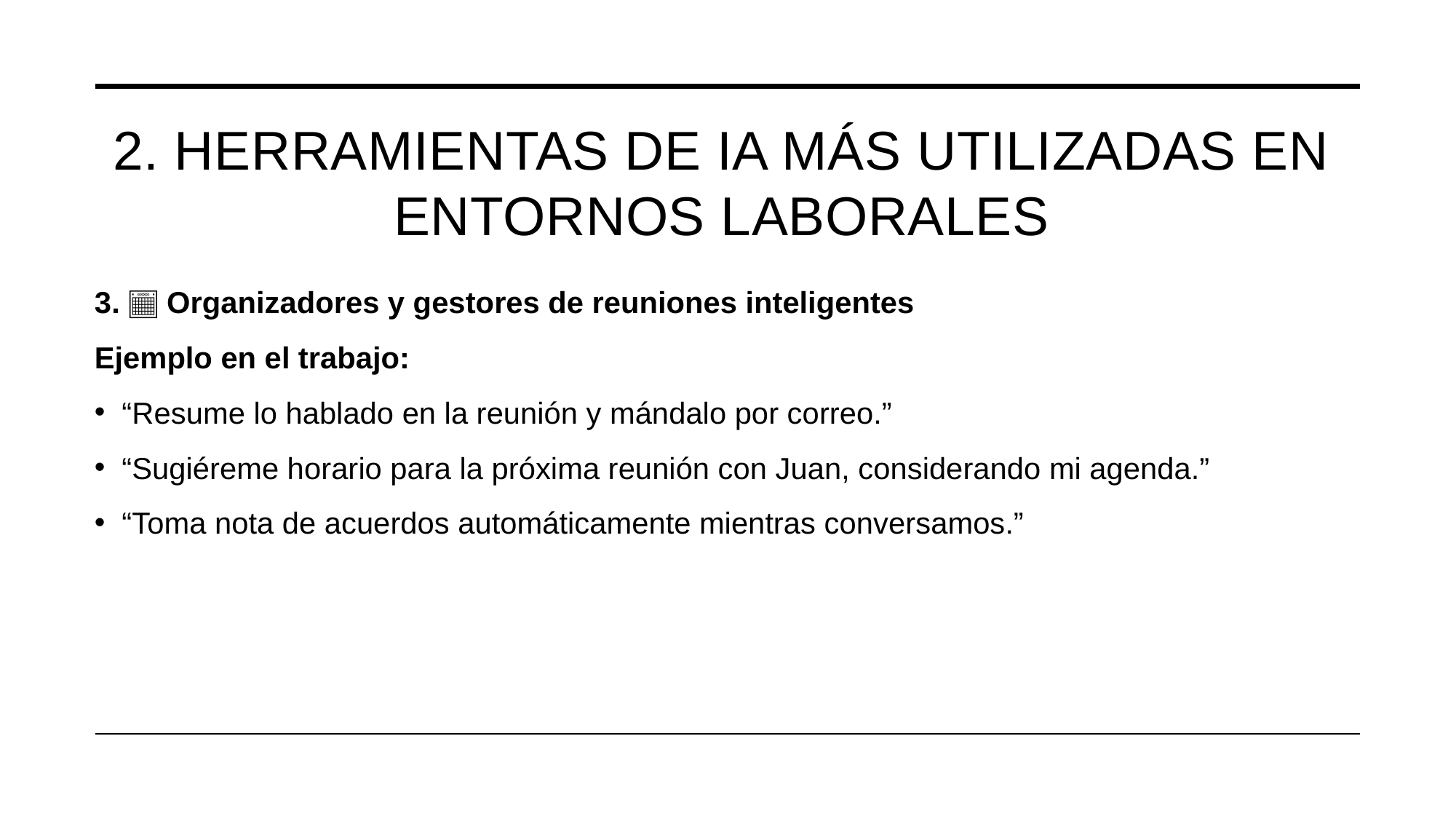

# 2. Herramientas de IA más utilizadas en entornos laborales
3. 📅 Organizadores y gestores de reuniones inteligentes
Ejemplo en el trabajo:
“Resume lo hablado en la reunión y mándalo por correo.”
“Sugiéreme horario para la próxima reunión con Juan, considerando mi agenda.”
“Toma nota de acuerdos automáticamente mientras conversamos.”